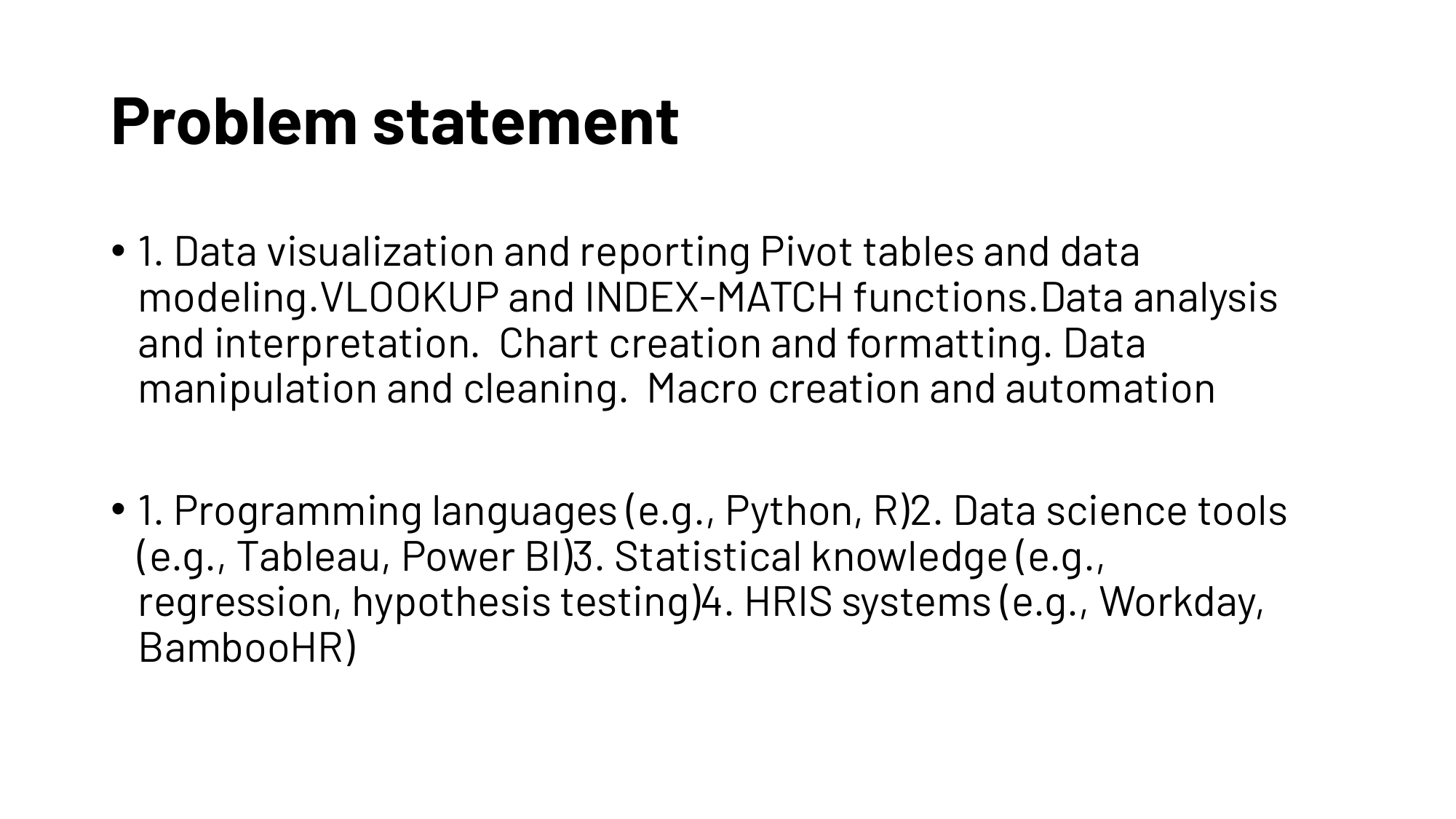

# Problem statement
1. Data visualization and reporting Pivot tables and data modeling.VLOOKUP and INDEX-MATCH functions.Data analysis and interpretation.  Chart creation and formatting. Data manipulation and cleaning.  Macro creation and automation

1. Programming languages (e.g., Python, R)2. Data science tools (e.g., Tableau, Power BI)3. Statistical knowledge (e.g., regression, hypothesis testing)4. HRIS systems (e.g., Workday, BambooHR)